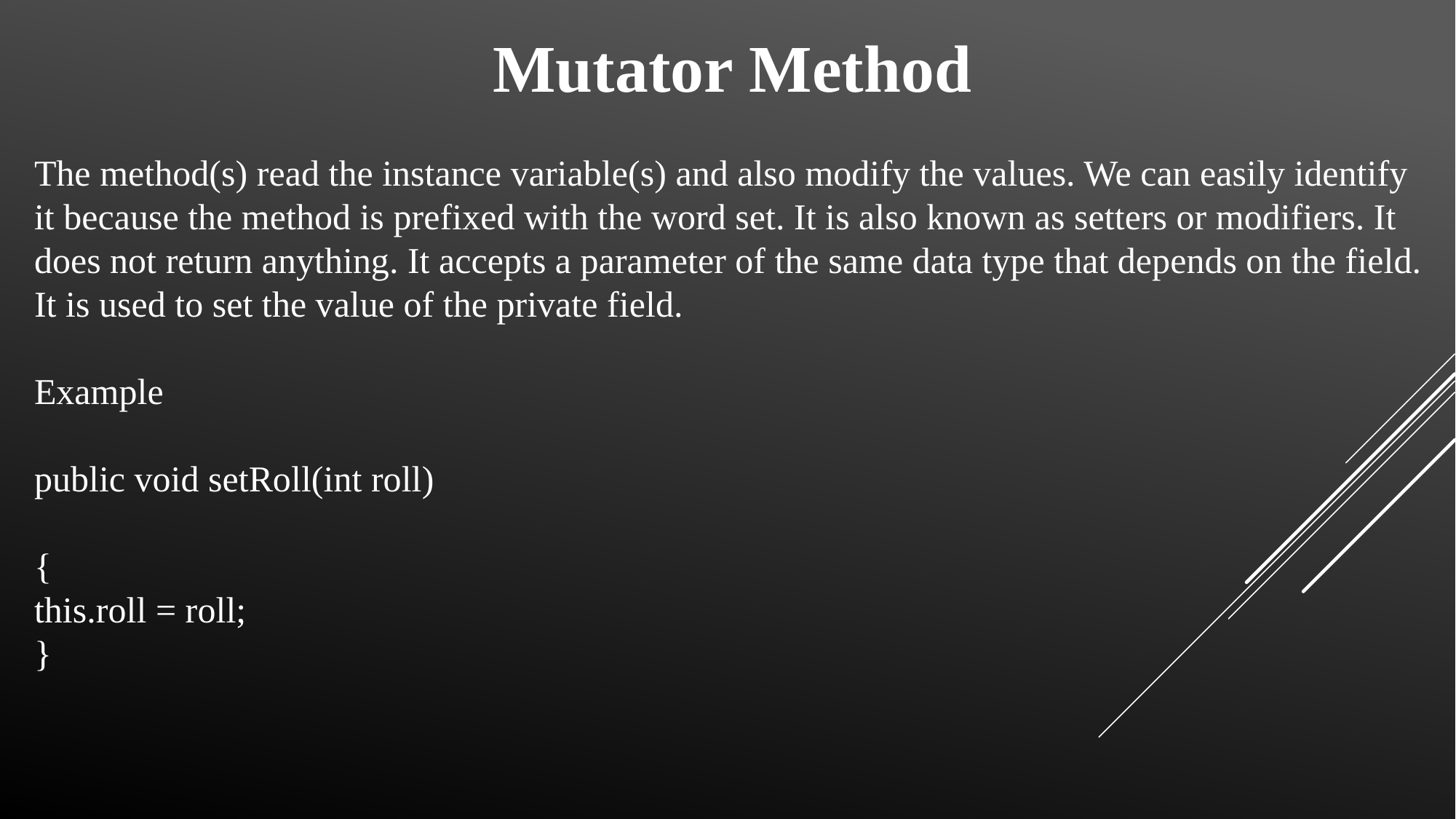

Mutator Method

The method(s) read the instance variable(s) and also modify the values. We can easily identify it because the method is prefixed with the word set. It is also known as setters or modifiers. It does not return anything. It accepts a parameter of the same data type that depends on the field. It is used to set the value of the private field.

Example

public void setRoll(int roll)

{
this.roll = roll;
}